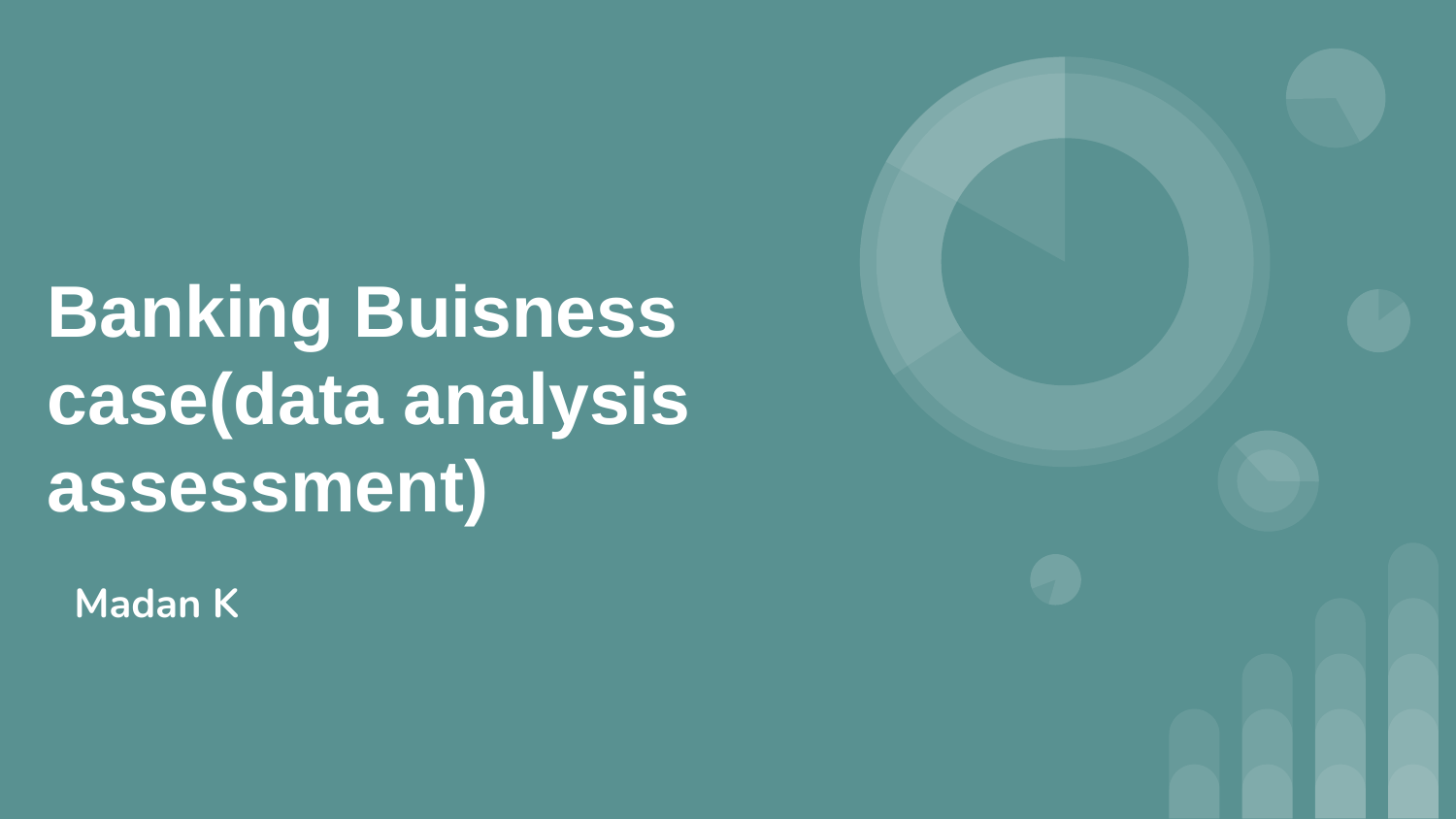

# Banking Buisness case(data analysis assessment)
Madan K